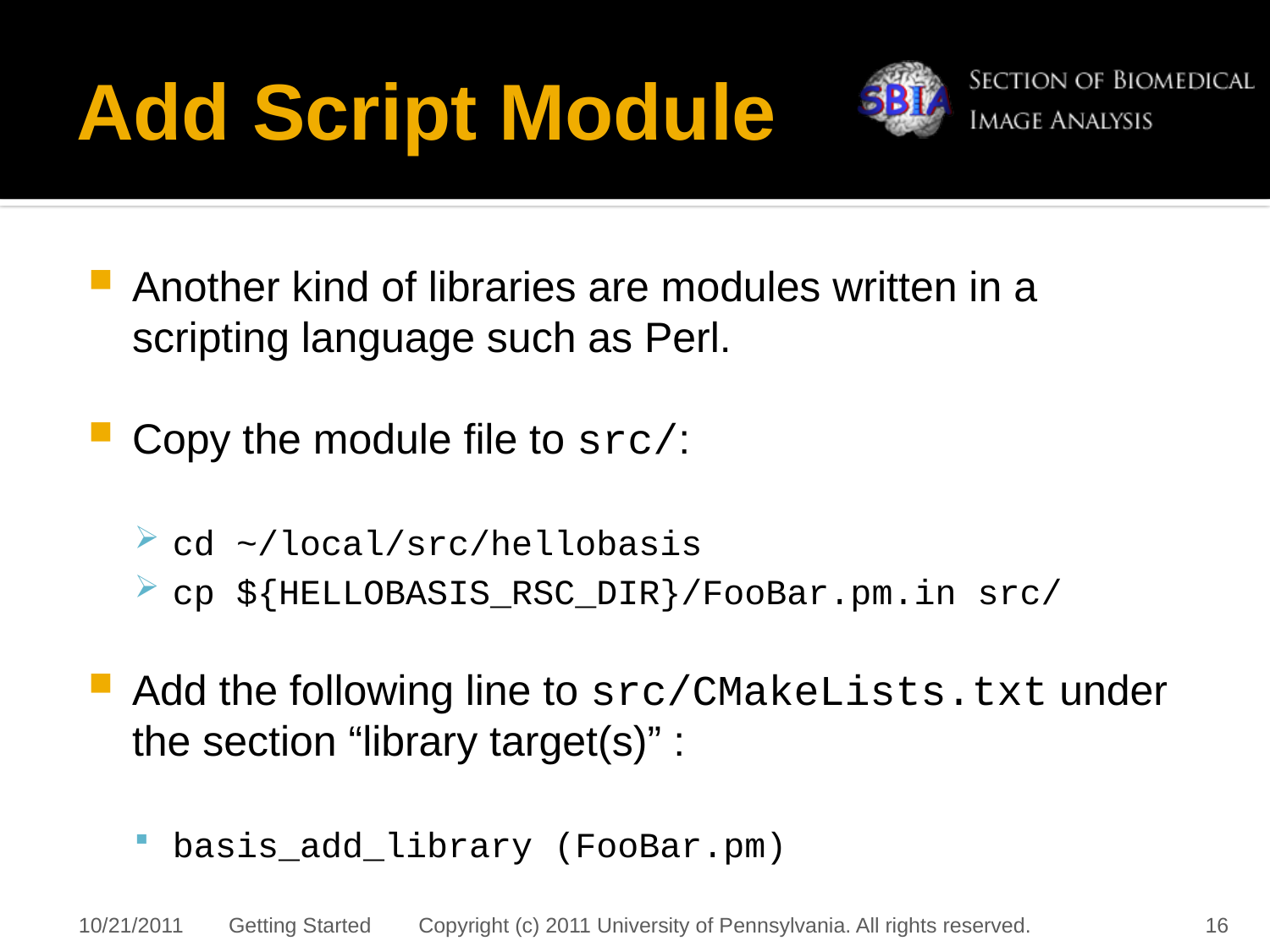

# Add Script Module
Another kind of libraries are modules written in a scripting language such as Perl.

Copy the module file to src/:

cd ~/local/src/hellobasis
cp ${HELLOBASIS_RSC_DIR}/FooBar.pm.in src/

Add the following line to src/CMakeLists.txt under the section “library target(s)” :

basis_add_library (FooBar.pm)
10/21/2011
Getting Started        Copyright (c) 2011 University of Pennsylvania. All rights reserved.
16